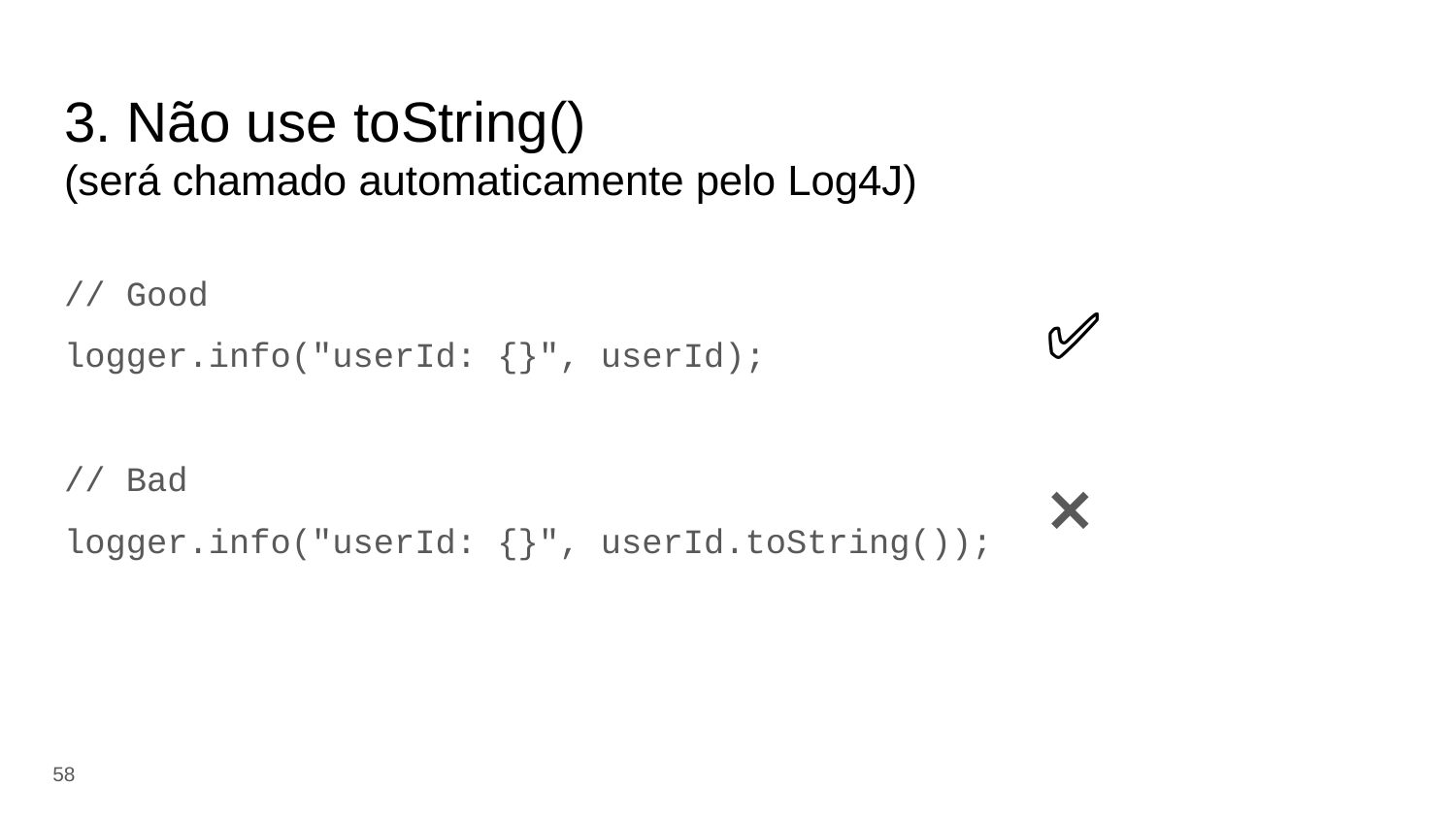

# 3. Não use toString()
(será chamado automaticamente pelo Log4J)

// Good
logger.info("userId: {}", userId);

// Bad
logger.info("userId: {}", userId.toString());

✅

❌
58